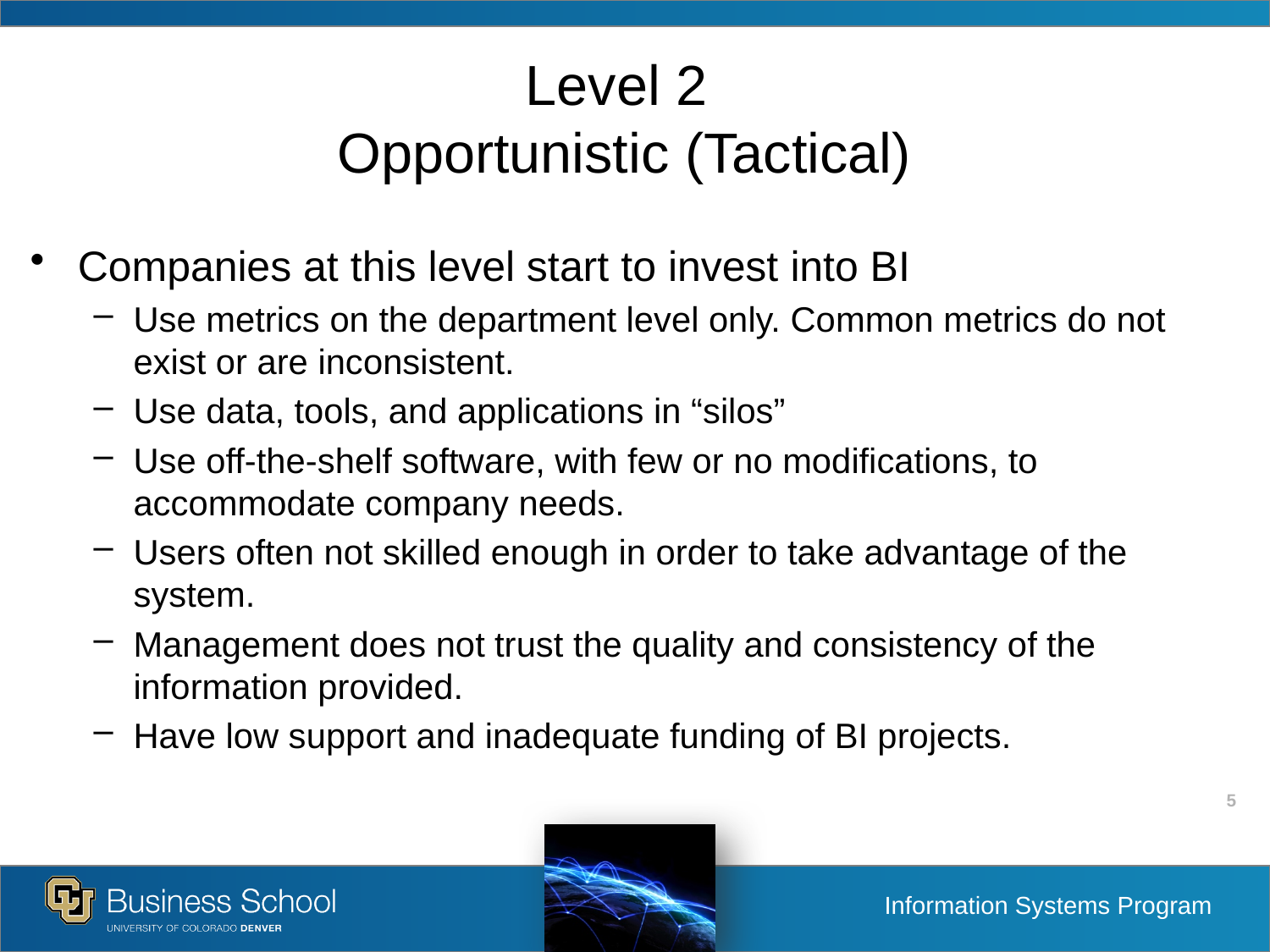

# Level 2 Opportunistic (Tactical)
Companies at this level start to invest into BI
Use metrics on the department level only. Common metrics do not exist or are inconsistent.
Use data, tools, and applications in “silos”
Use off-the-shelf software, with few or no modifications, to accommodate company needs.
Users often not skilled enough in order to take advantage of the system.
Management does not trust the quality and consistency of the information provided.
Have low support and inadequate funding of BI projects.